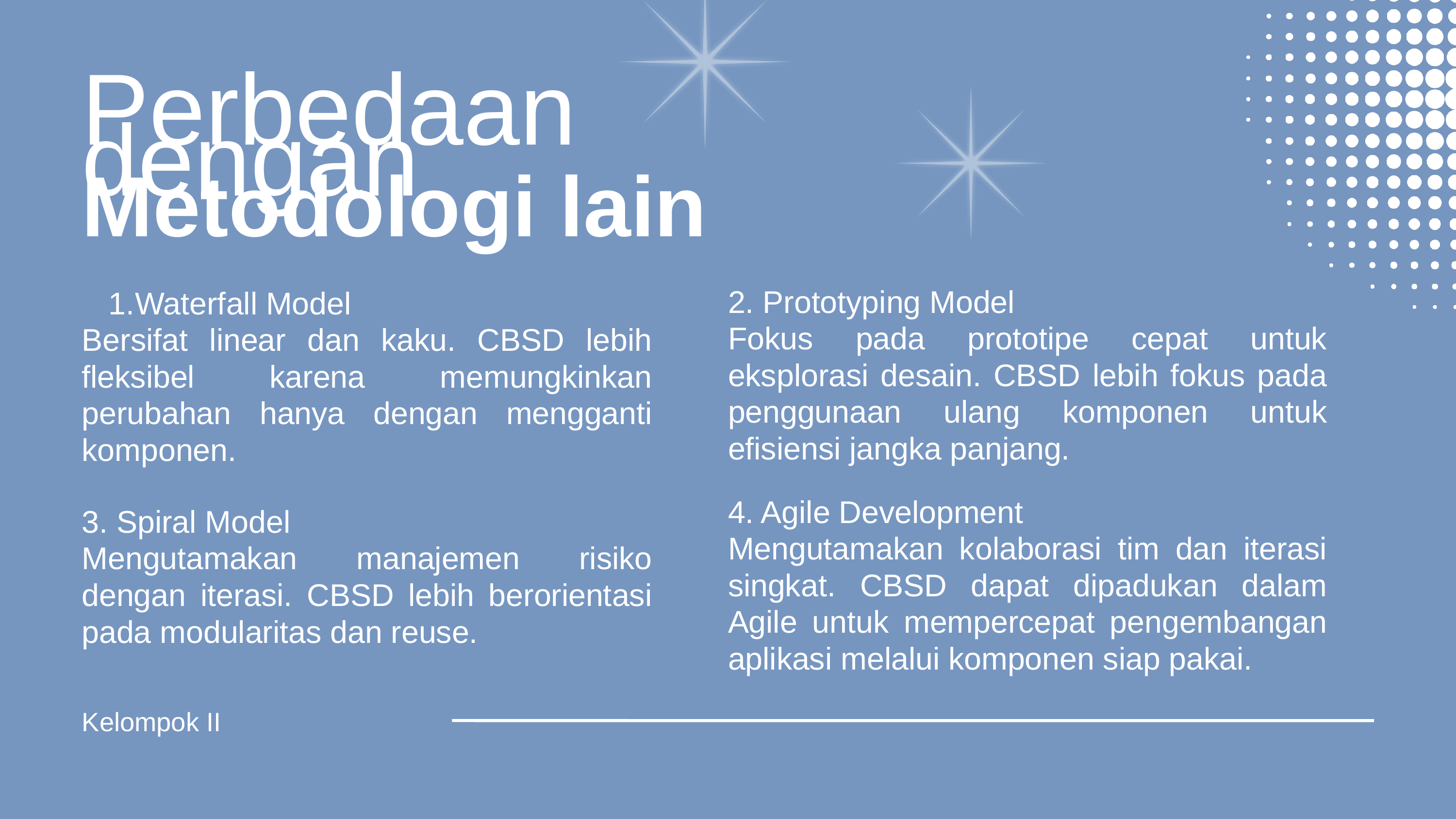

Perbedaan dengan
Metodologi lain
2. Prototyping Model
Fokus pada prototipe cepat untuk eksplorasi desain. CBSD lebih fokus pada penggunaan ulang komponen untuk efisiensi jangka panjang.
Waterfall Model
Bersifat linear dan kaku. CBSD lebih fleksibel karena memungkinkan perubahan hanya dengan mengganti komponen.
4. Agile Development
Mengutamakan kolaborasi tim dan iterasi singkat. CBSD dapat dipadukan dalam Agile untuk mempercepat pengembangan aplikasi melalui komponen siap pakai.
3. Spiral Model
Mengutamakan manajemen risiko dengan iterasi. CBSD lebih berorientasi pada modularitas dan reuse.
Kelompok II